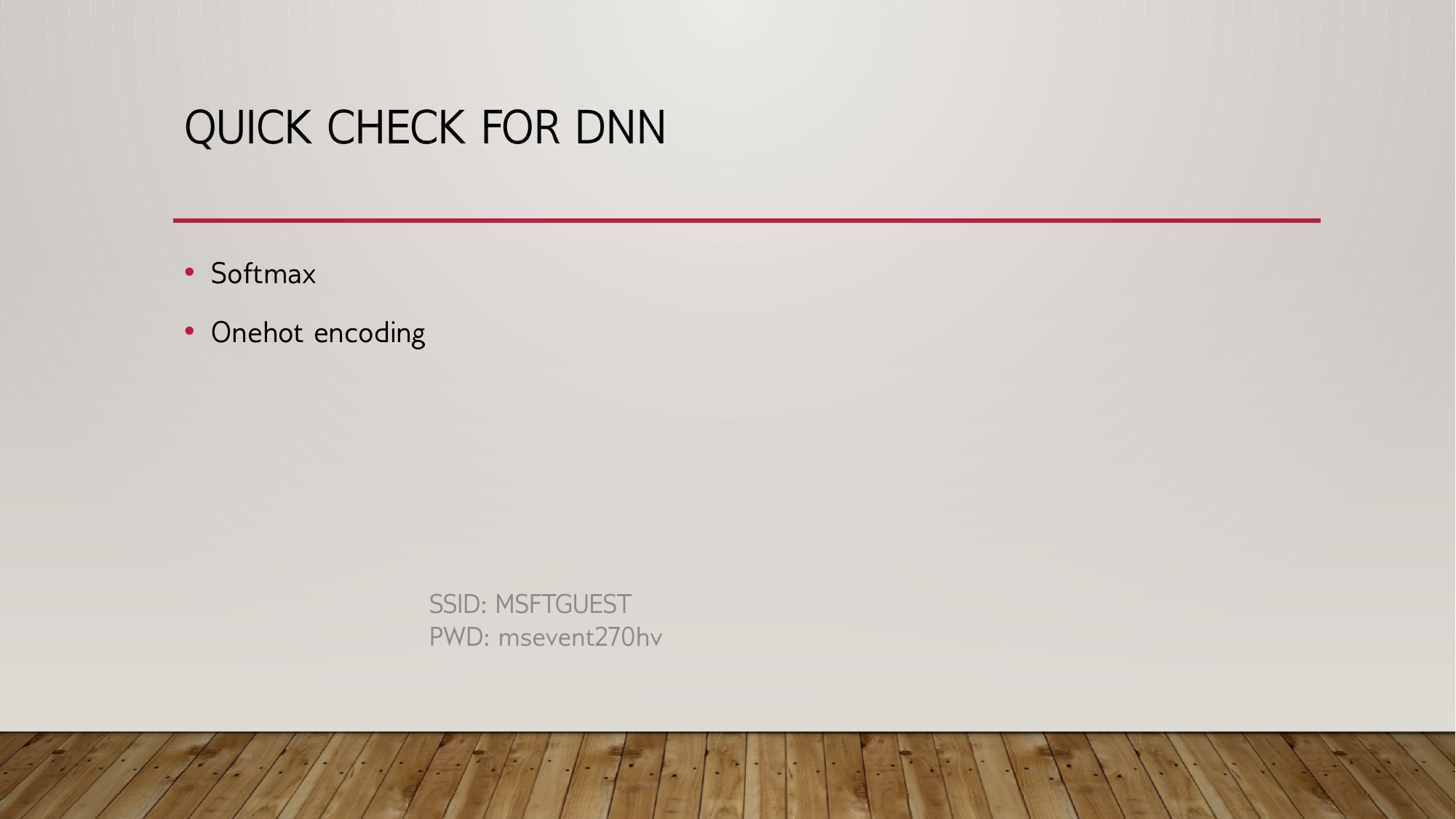

# Quick check for DNN
Softmax
Onehot encoding

SSID: MSFTGUEST
PWD: msevent270hv